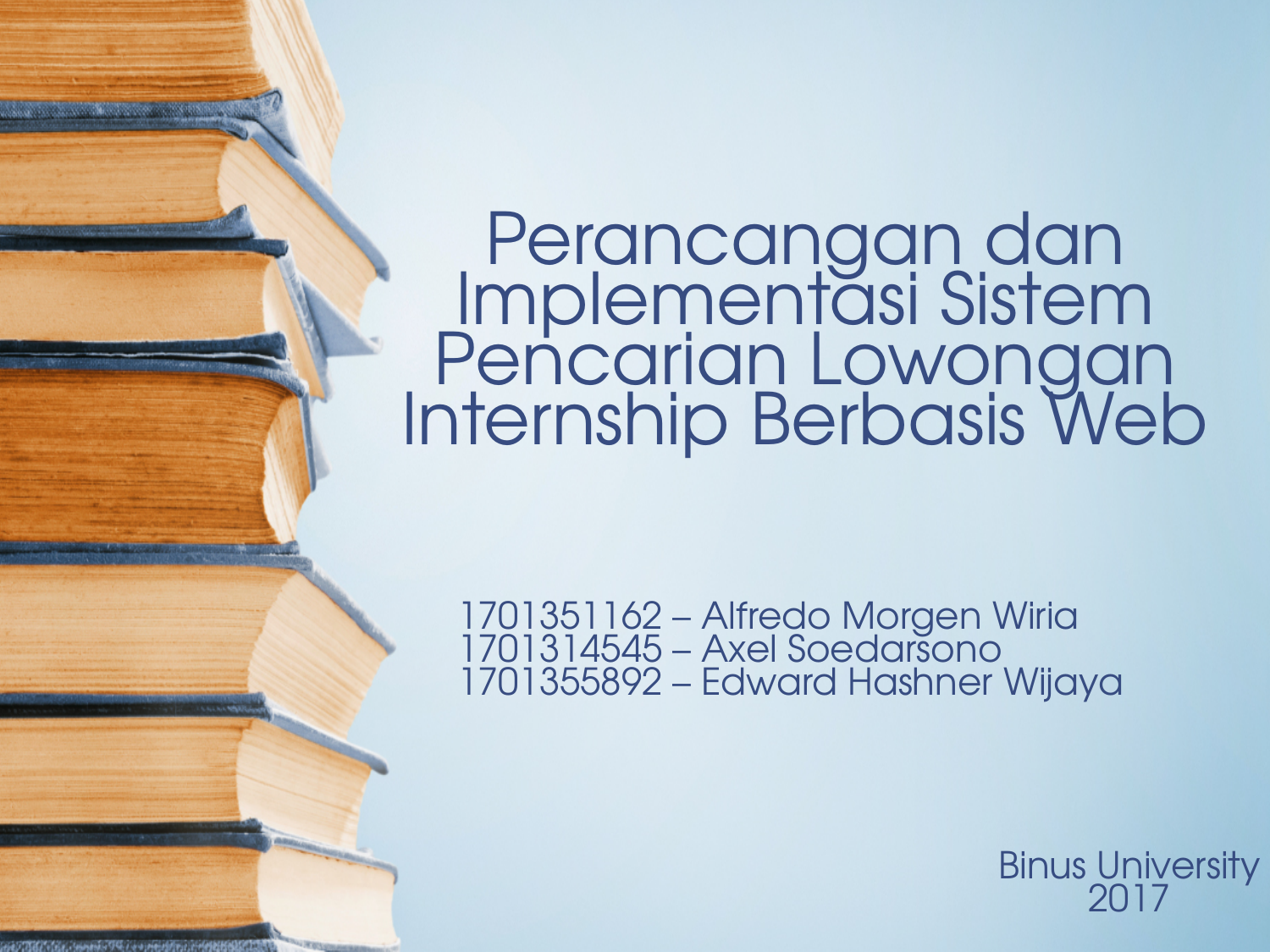

# Perancangan dan Implementasi Sistem Pencarian Lowongan Internship Berbasis Web
1701351162 – Alfredo Morgen Wiria
1701314545 – Axel Soedarsono
1701355892 – Edward Hashner Wijaya

Binus University
2017